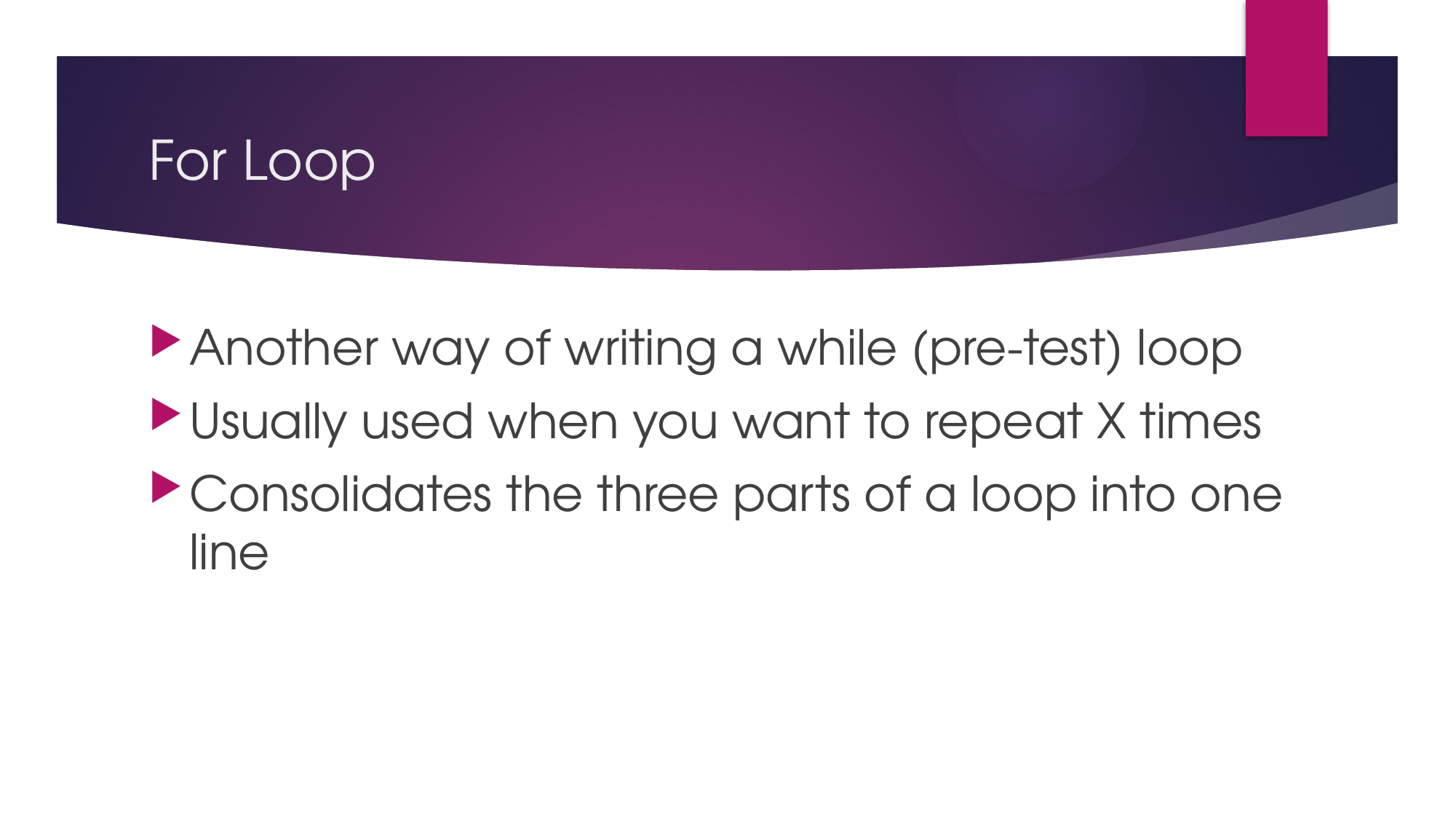

# For Loop
Another way of writing a while (pre-test) loop
Usually used when you want to repeat X times
Consolidates the three parts of a loop into one line